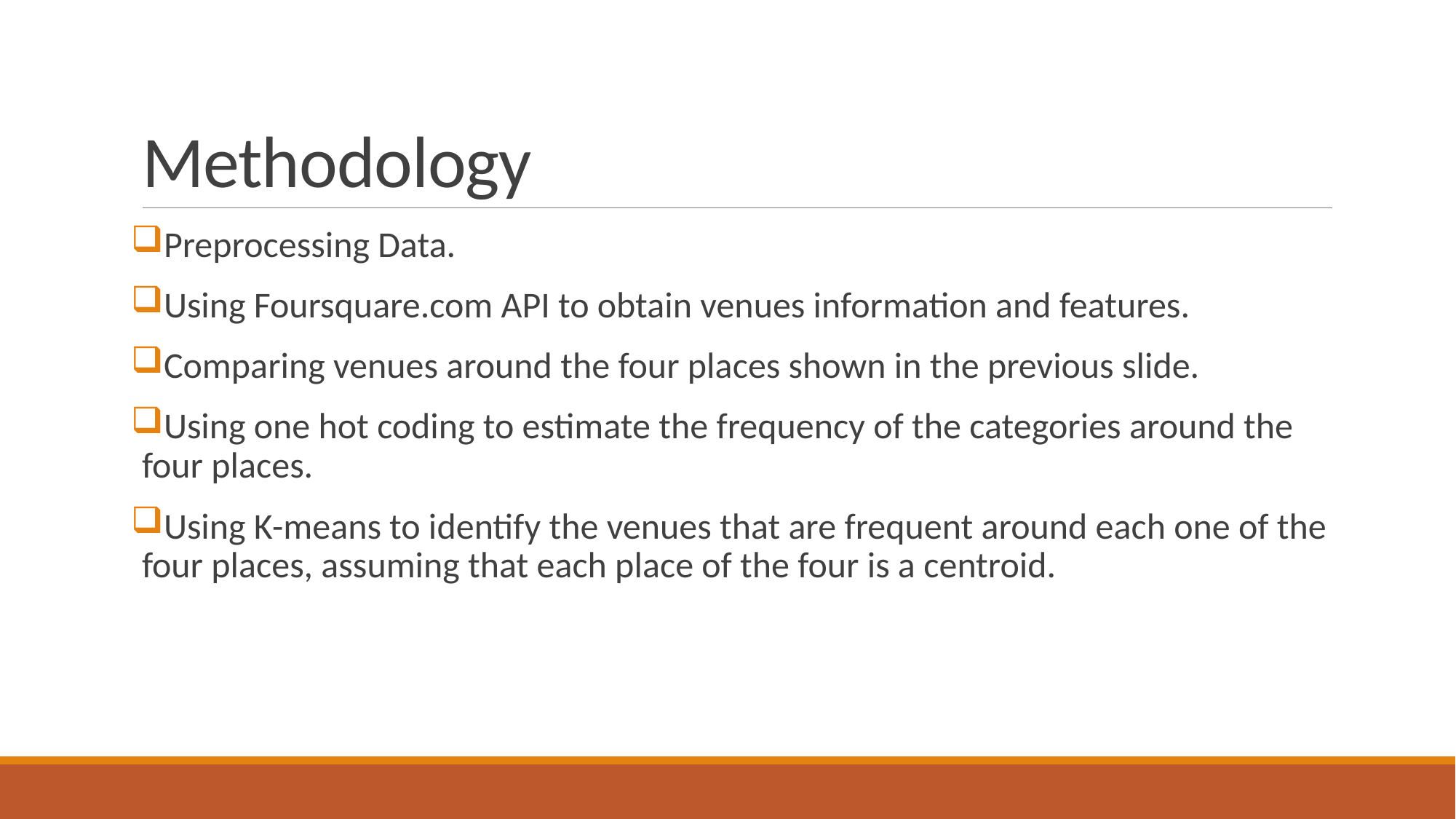

# Methodology
Preprocessing Data.
Using Foursquare.com API to obtain venues information and features.
Comparing venues around the four places shown in the previous slide.
Using one hot coding to estimate the frequency of the categories around the four places.
Using K-means to identify the venues that are frequent around each one of the four places, assuming that each place of the four is a centroid.